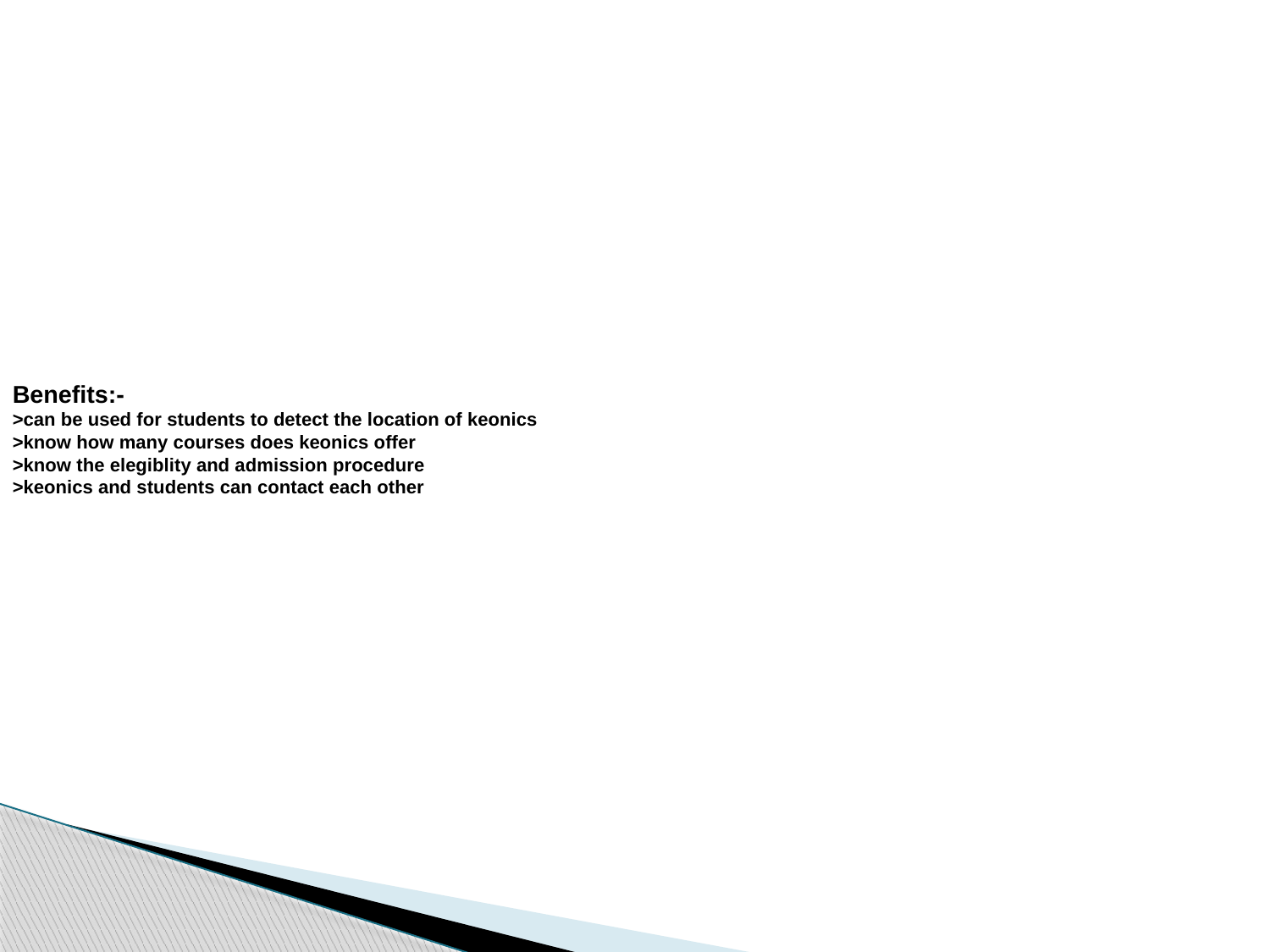

# Benefits:- >can be used for students to detect the location of keonics >know how many courses does keonics offer >know the elegiblity and admission procedure >keonics and students can contact each other